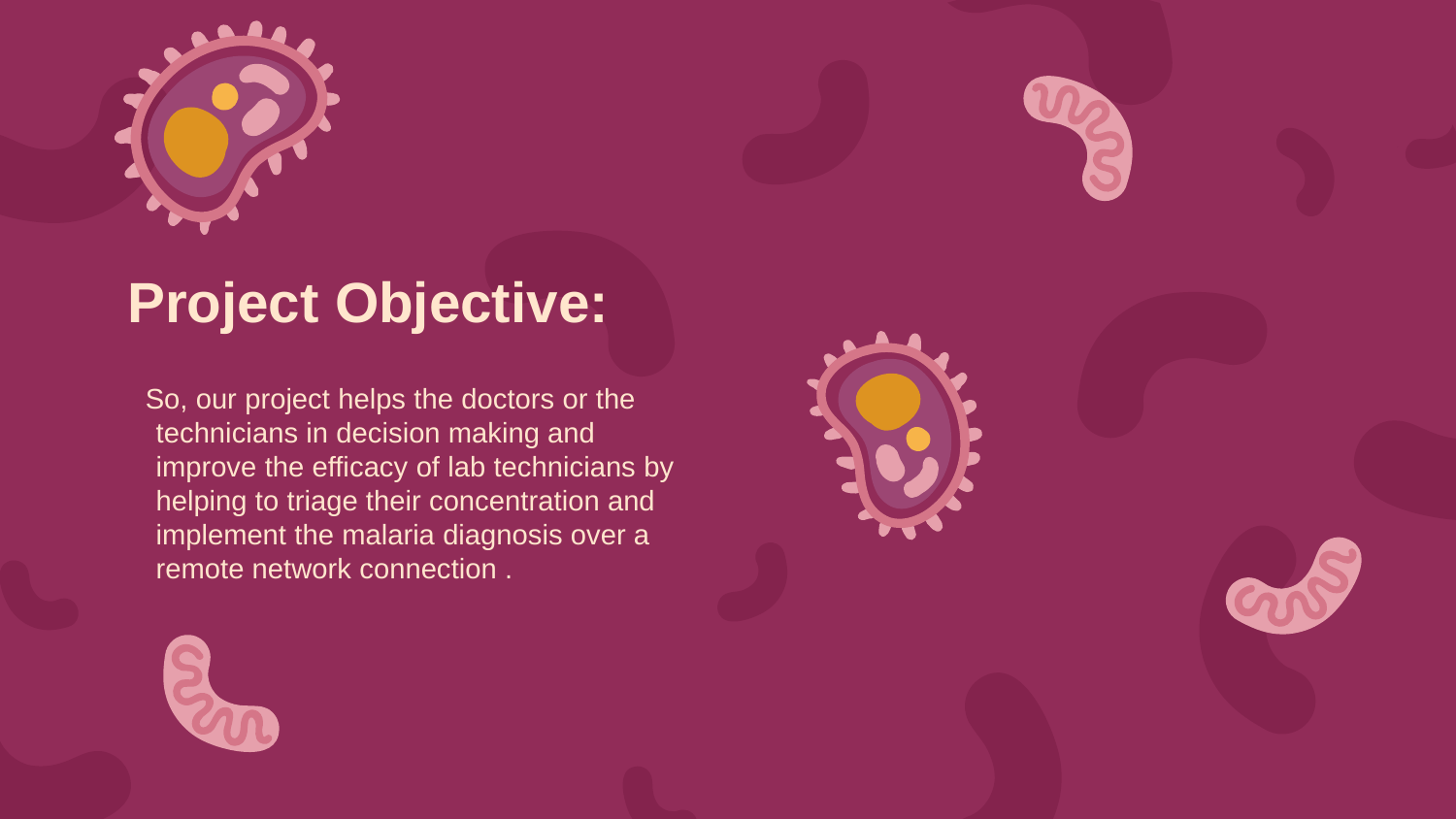

# Project Objective:
     So, our project helps the doctors or the technicians in decision making and improve the efficacy of lab technicians by helping to triage their concentration and implement the malaria diagnosis over a remote network connection .